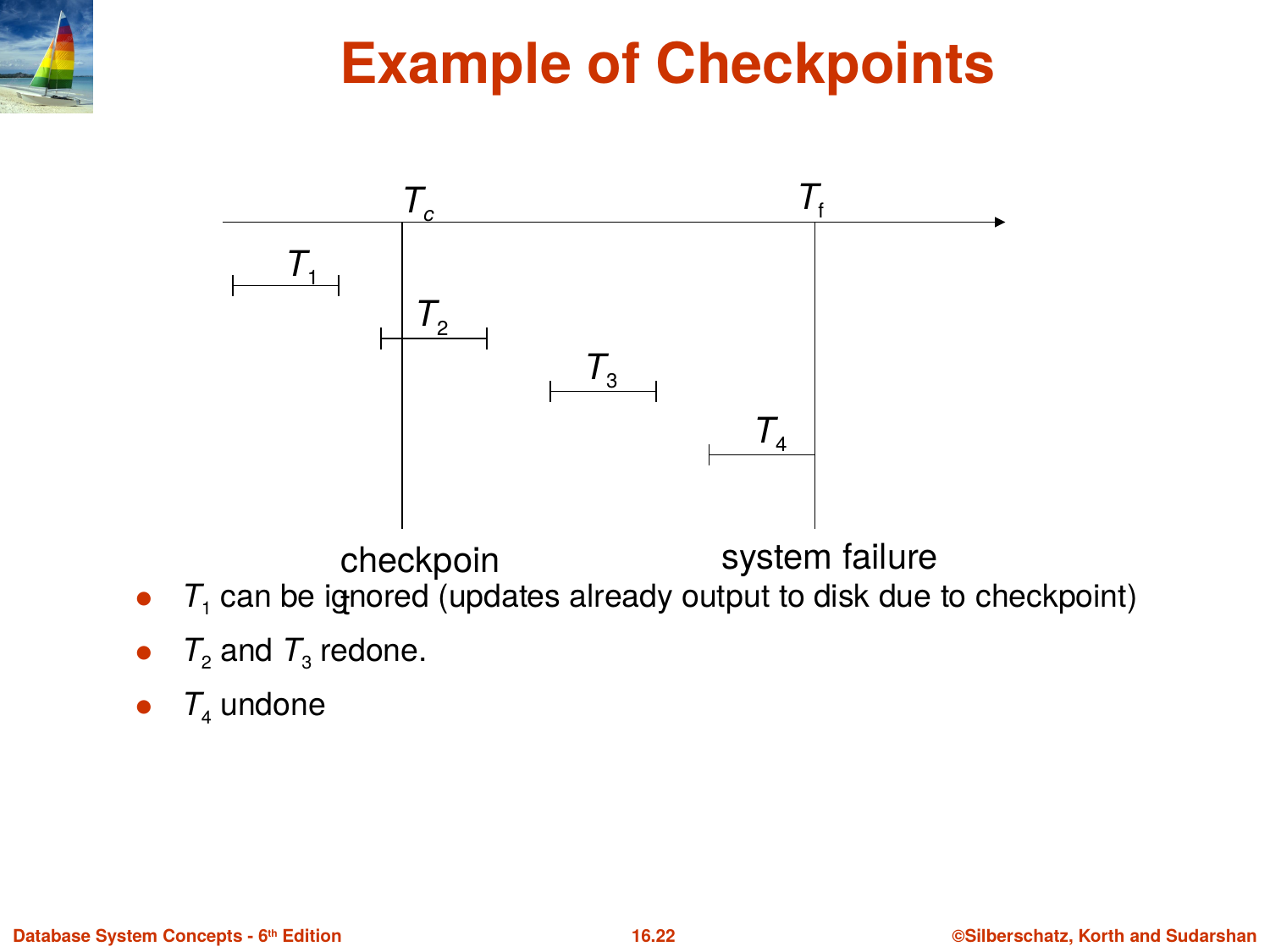

# Example of Checkpoints
Tf
Tc

T1 can be ignored (updates already output to disk due to checkpoint)
T2 and T3 redone.
T4 undone
T1
T2
T3
T4
system failure
checkpoint